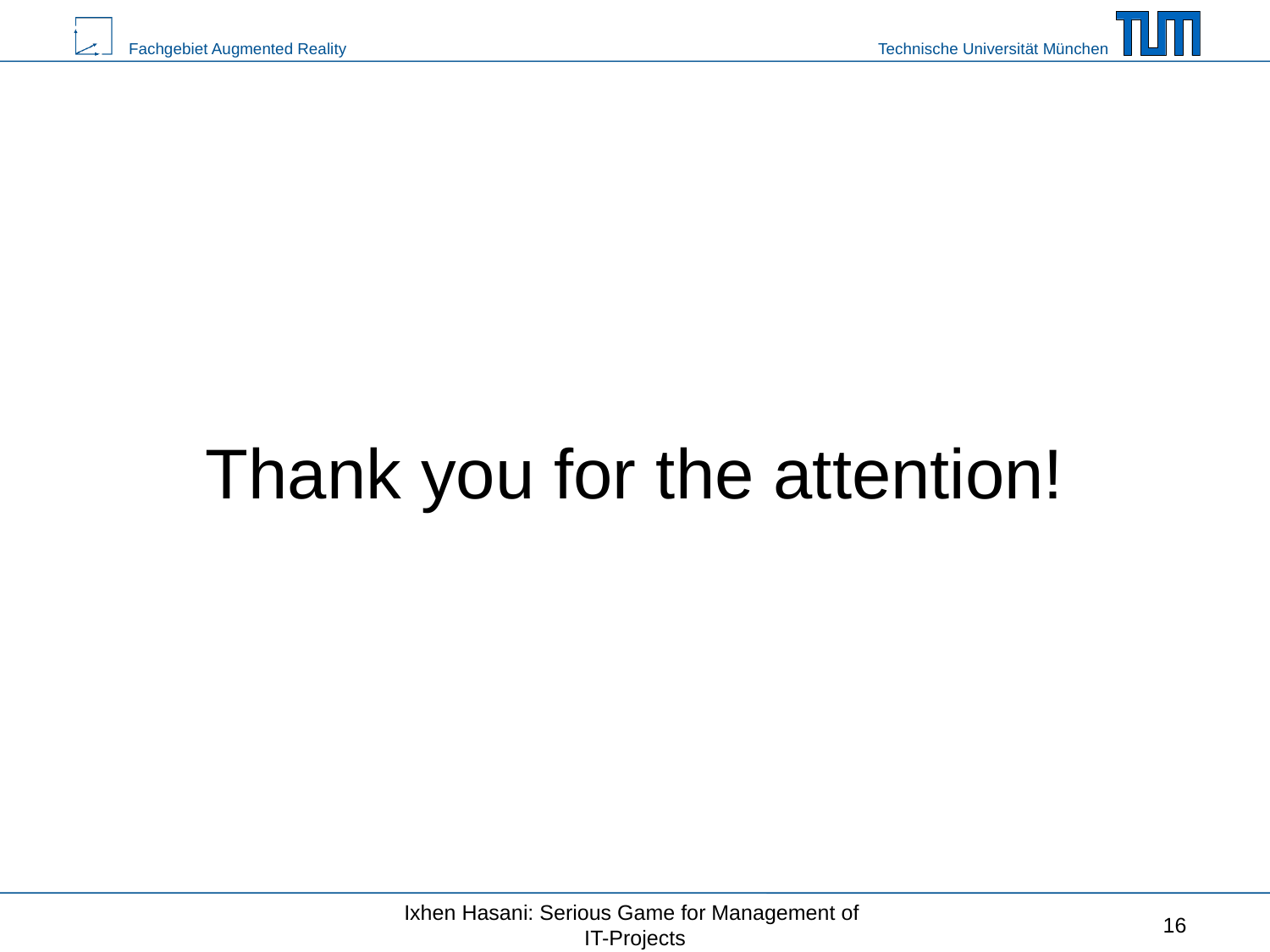

#

Thank you for the attention!
Ixhen Hasani: Serious Game for Management of
IT-Projects
16